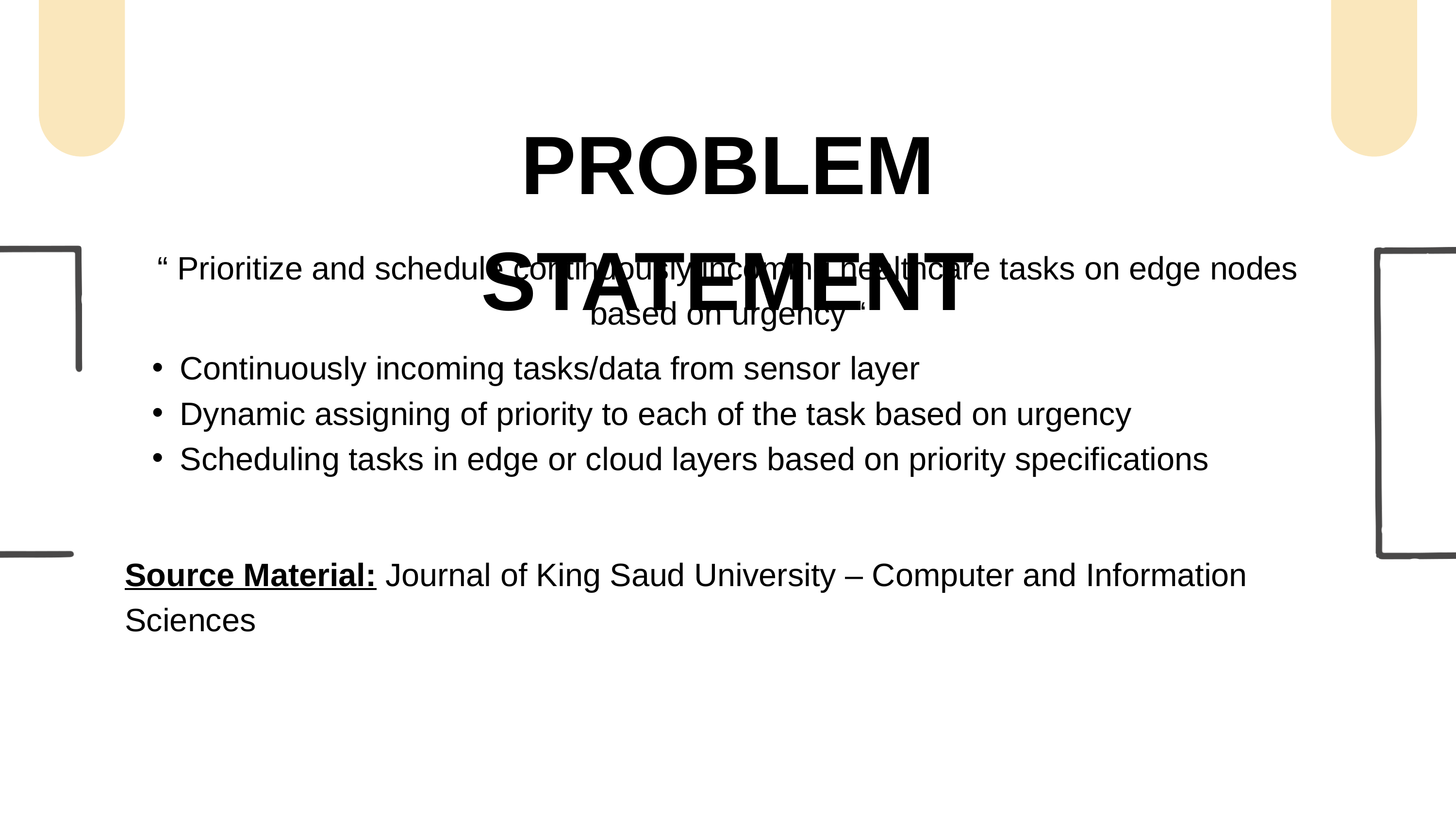

PROBLEM STATEMENT
“ Prioritize and schedule continuously incoming healthcare tasks on edge nodes based on urgency “

Continuously incoming tasks/data from sensor layer
Dynamic assigning of priority to each of the task based on urgency
Scheduling tasks in edge or cloud layers based on priority specifications
Source Material: Journal of King Saud University – Computer and Information Sciences